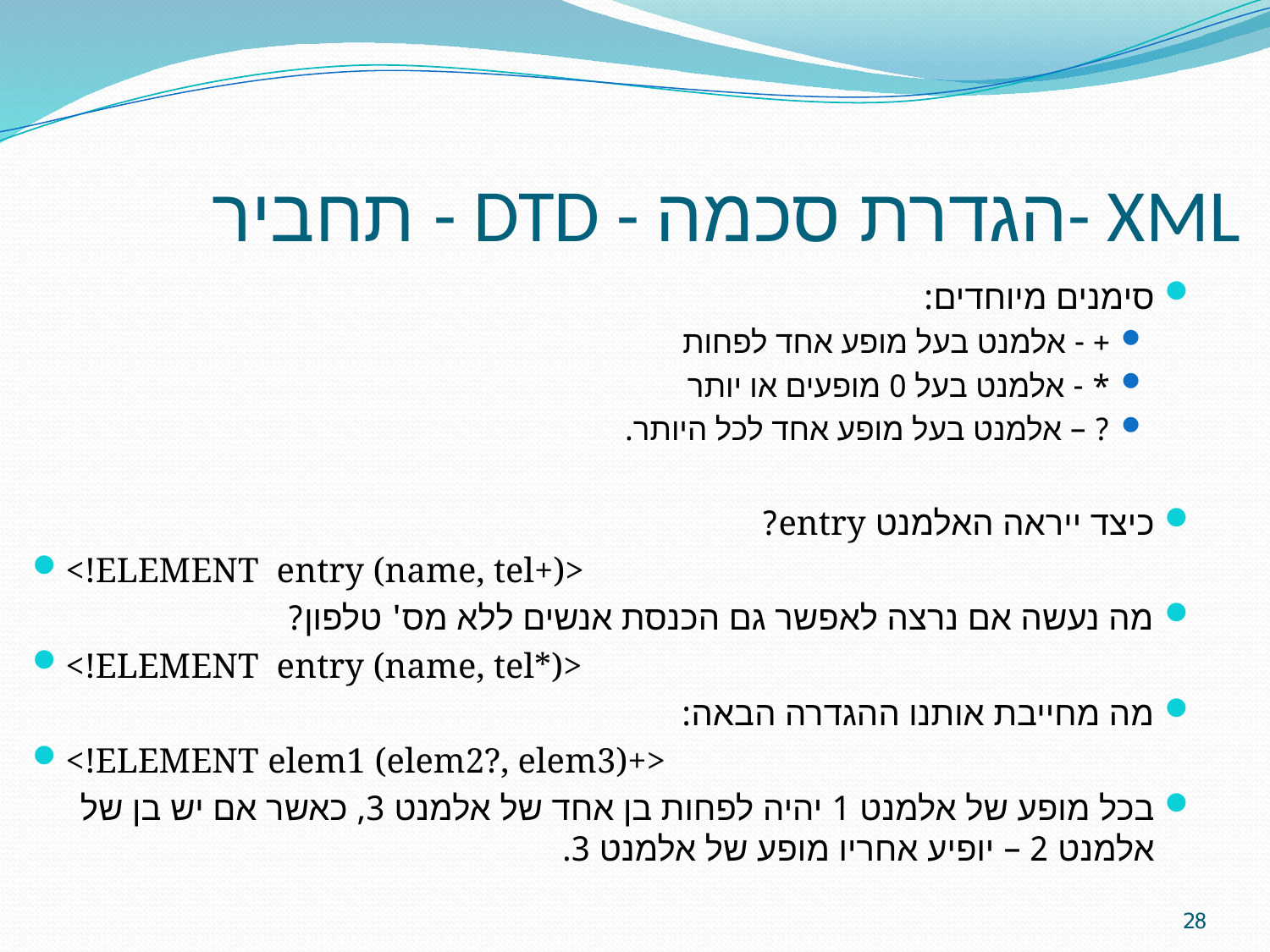

תחביר - DTD - הגדרת סכמה- XML
סימנים מיוחדים:
+ - אלמנט בעל מופע אחד לפחות
* - אלמנט בעל 0 מופעים או יותר
? – אלמנט בעל מופע אחד לכל היותר.

כיצד ייראה האלמנט entry?
<!ELEMENT  entry (name, tel+)>
מה נעשה אם נרצה לאפשר גם הכנסת אנשים ללא מס' טלפון?
<!ELEMENT  entry (name, tel*)>
מה מחייבת אותנו ההגדרה הבאה:
<!ELEMENT elem1 (elem2?, elem3)+>
בכל מופע של אלמנט 1 יהיה לפחות בן אחד של אלמנט 3, כאשר אם יש בן של אלמנט 2 – יופיע אחריו מופע של אלמנט 3.
28